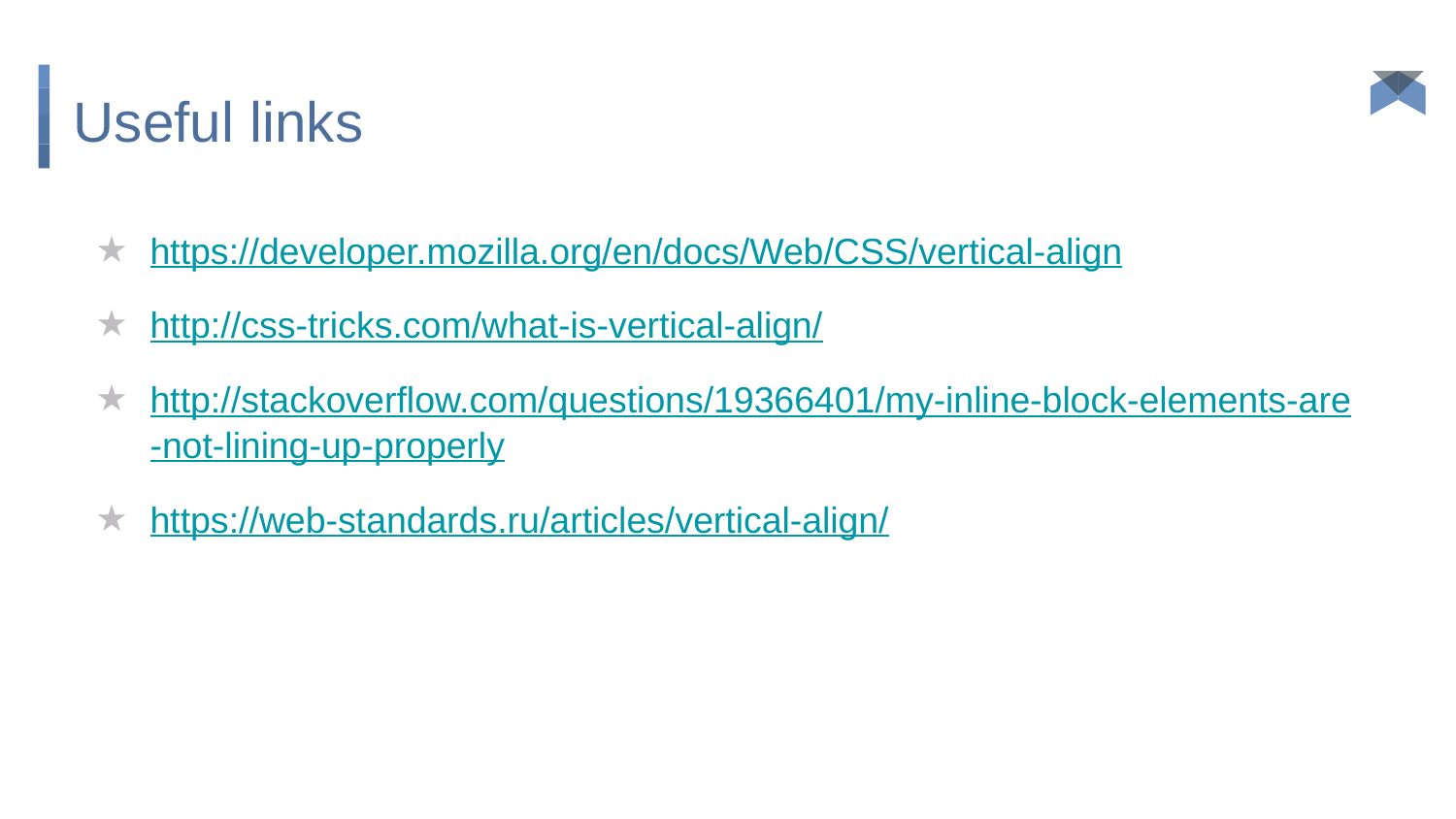

# Useful links
https://developer.mozilla.org/en/docs/Web/CSS/vertical-align
http://css-tricks.com/what-is-vertical-align/
http://stackoverflow.com/questions/19366401/my-inline-block-elements-are-not-lining-up-properly
https://web-standards.ru/articles/vertical-align/